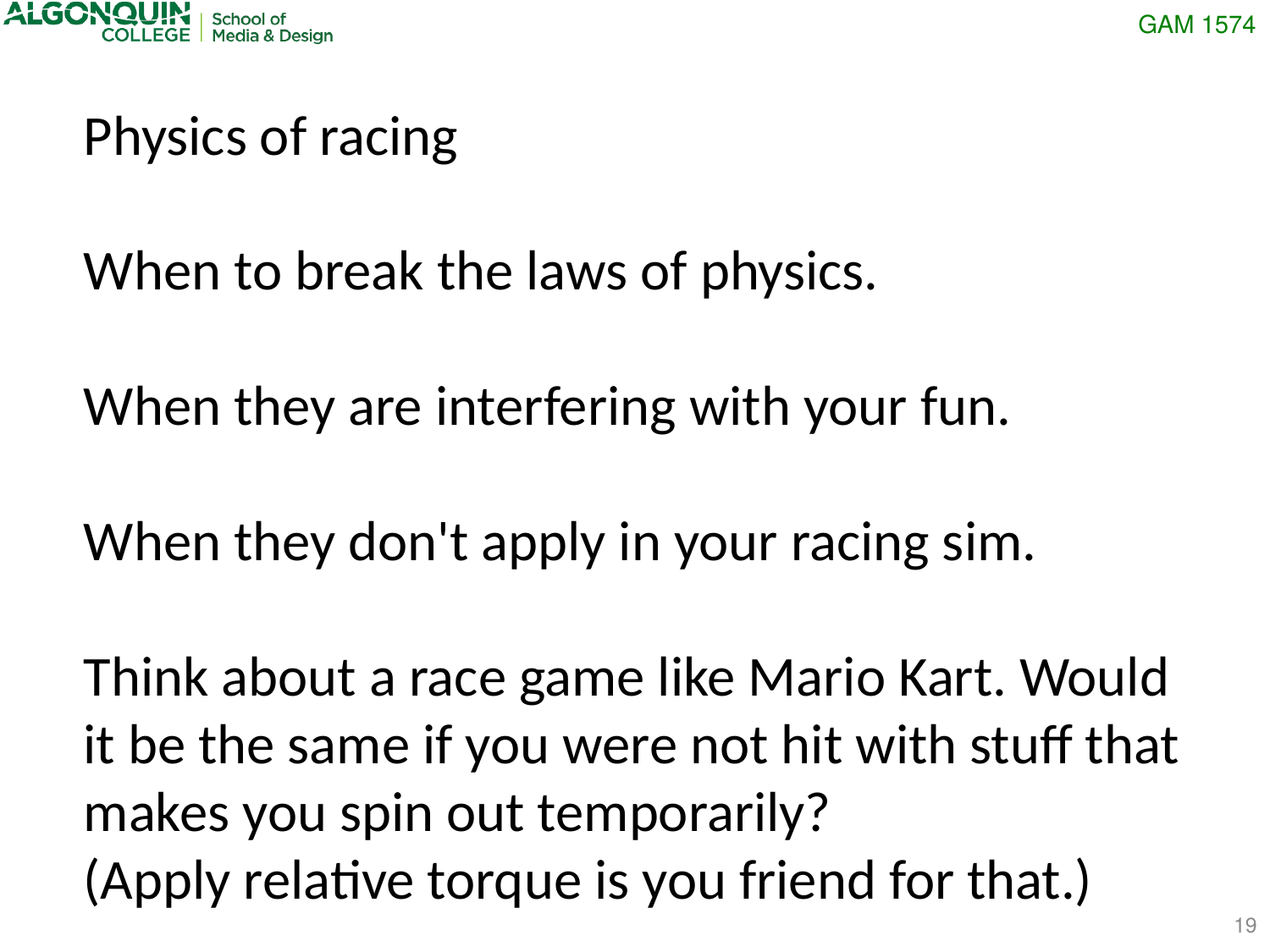

Physics of racing

When to break the laws of physics.

When they are interfering with your fun.

When they don't apply in your racing sim.

Think about a race game like Mario Kart. Would it be the same if you were not hit with stuff that makes you spin out temporarily?
(Apply relative torque is you friend for that.)
19